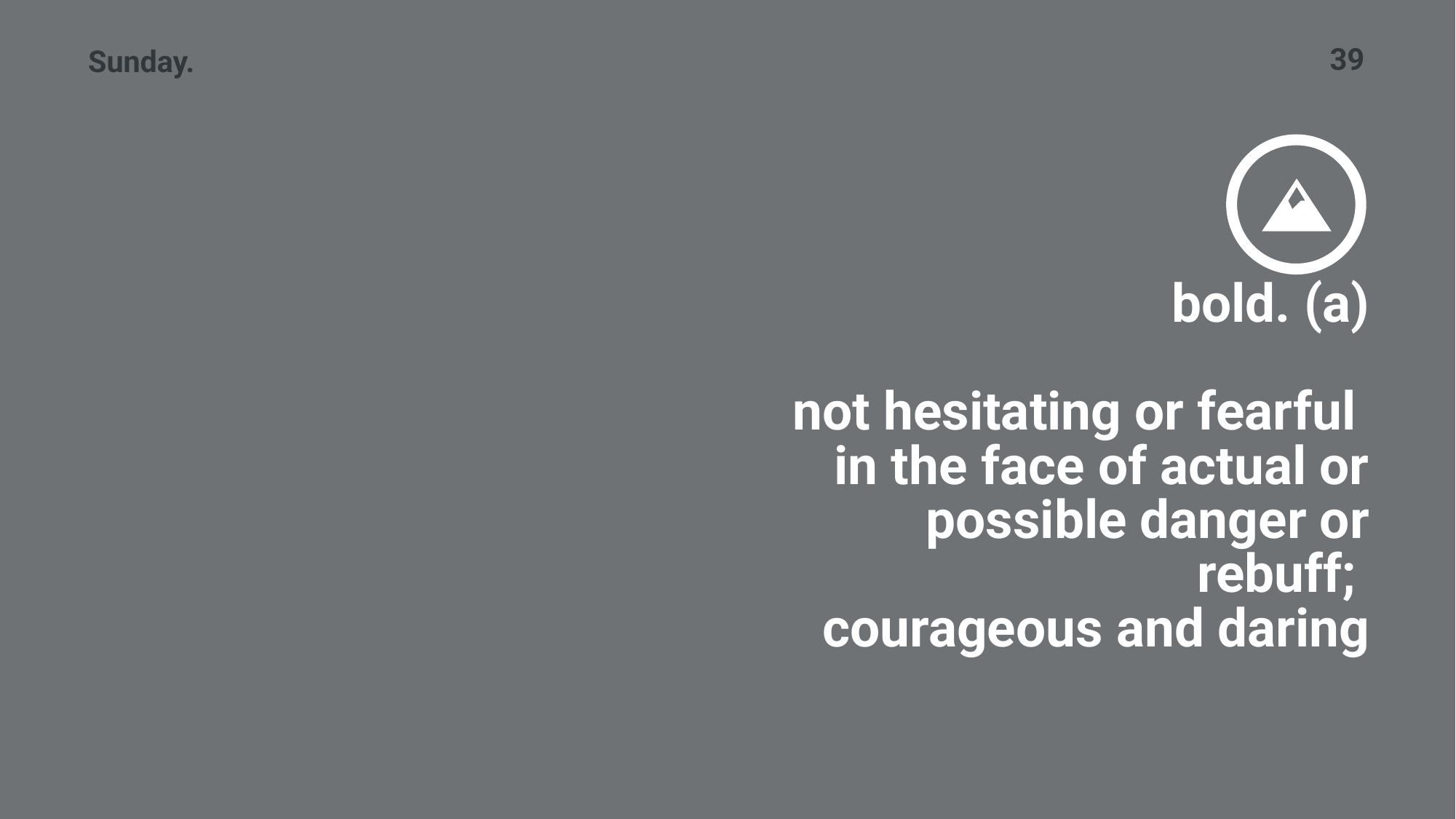

# bold. (a) not hesitating or fearful  in the face of actual or possible danger or rebuff;  courageous and daring